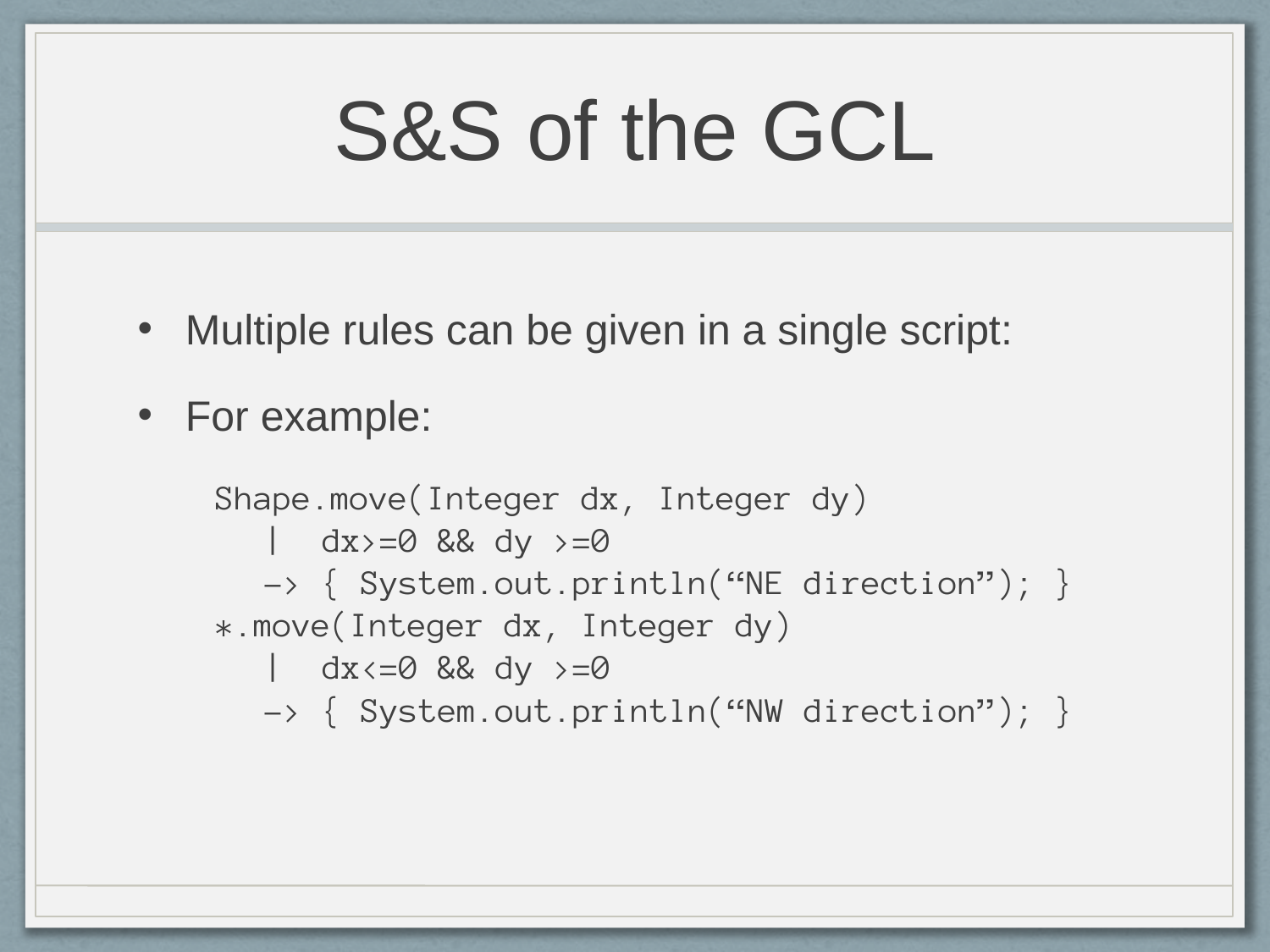

# S&S of the GCL
Multiple rules can be given in a single script:
For example:
        Shape.move(Integer dx, Integer dy)
	|  dx>=0 && dy >=0
	-> { System.out.println(“NE direction”); }
        *.move(Integer dx, Integer dy)
	|  dx<=0 && dy >=0
	-> { System.out.println(“NW direction”); }